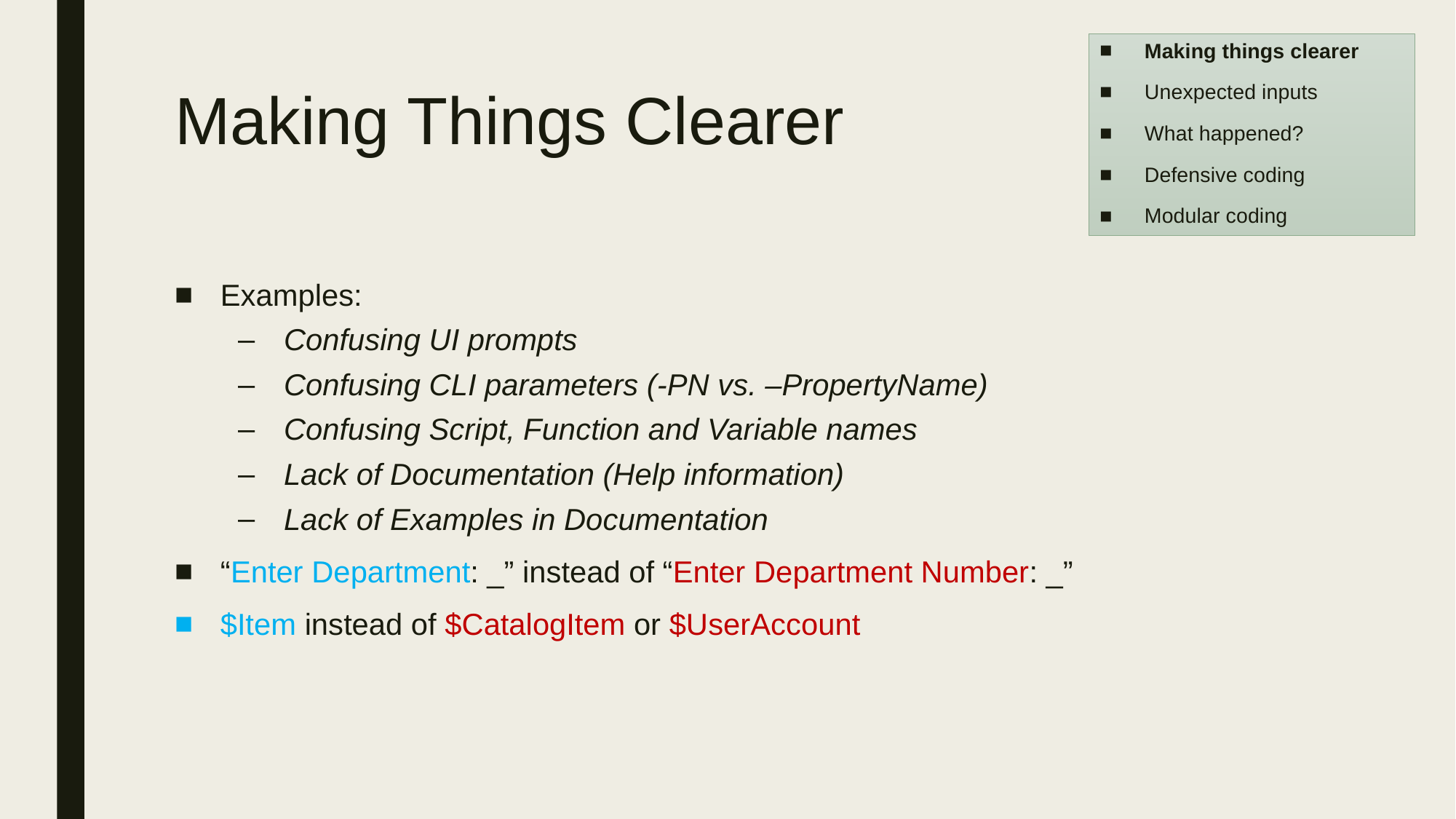

Making things clearer
Unexpected inputs
What happened?
Defensive coding
Modular coding
# Making Things Clearer
Examples:
Confusing UI prompts
Confusing CLI parameters (-PN vs. –PropertyName)
Confusing Script, Function and Variable names
Lack of Documentation (Help information)
Lack of Examples in Documentation
“Enter Department: _” instead of “Enter Department Number: _”
$Item instead of $CatalogItem or $UserAccount